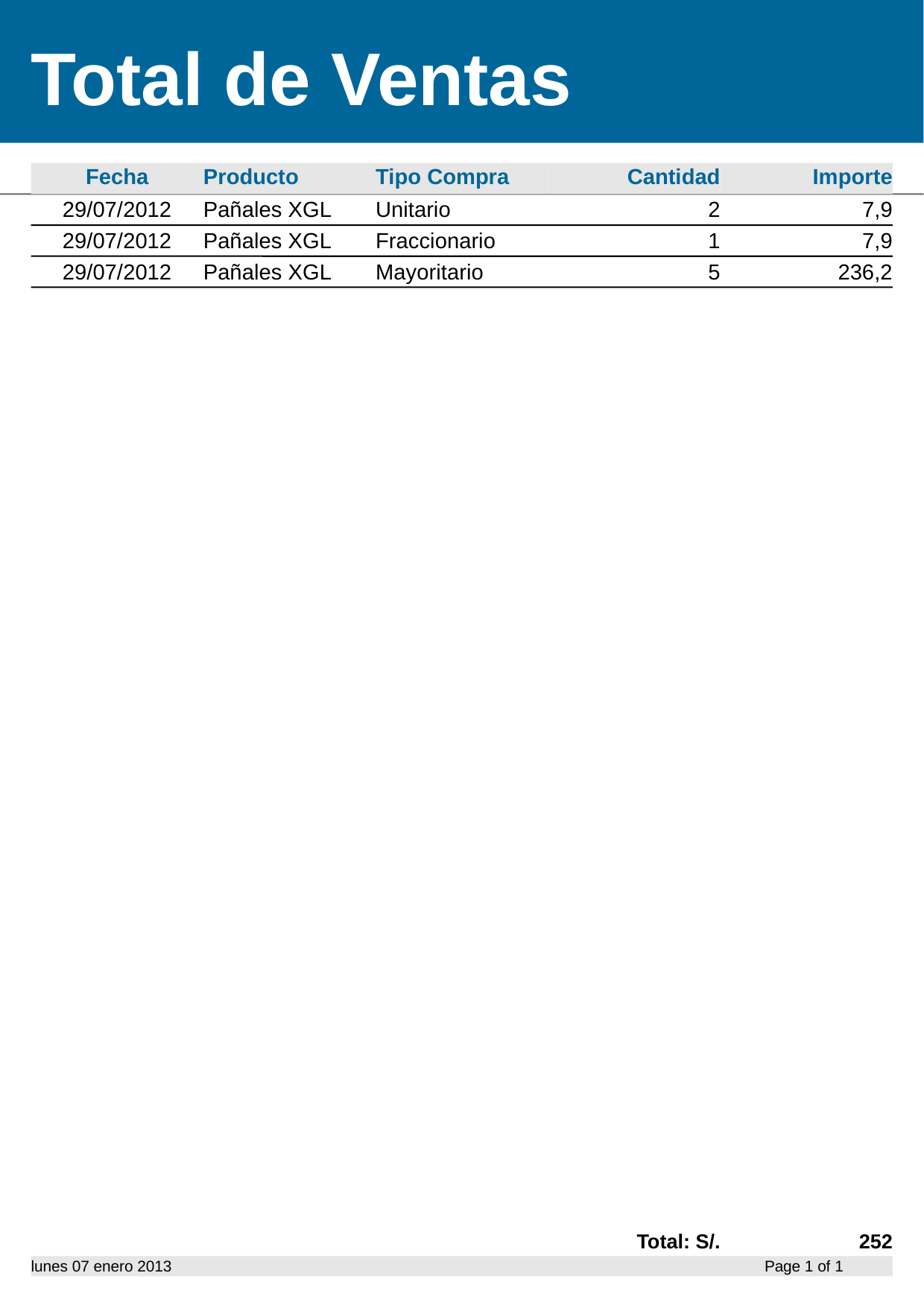

Total de Ventas
Fecha
Producto
Tipo Compra
Cantidad
Importe

29/07/2012
Pañales XGL
Unitario
2
7,9

29/07/2012
Pañales XGL
Fraccionario
1
7,9

29/07/2012
Pañales XGL
Mayoritario
5
236,2

Total: S/.
252
Page 1 of
lunes 07 enero 2013
 1